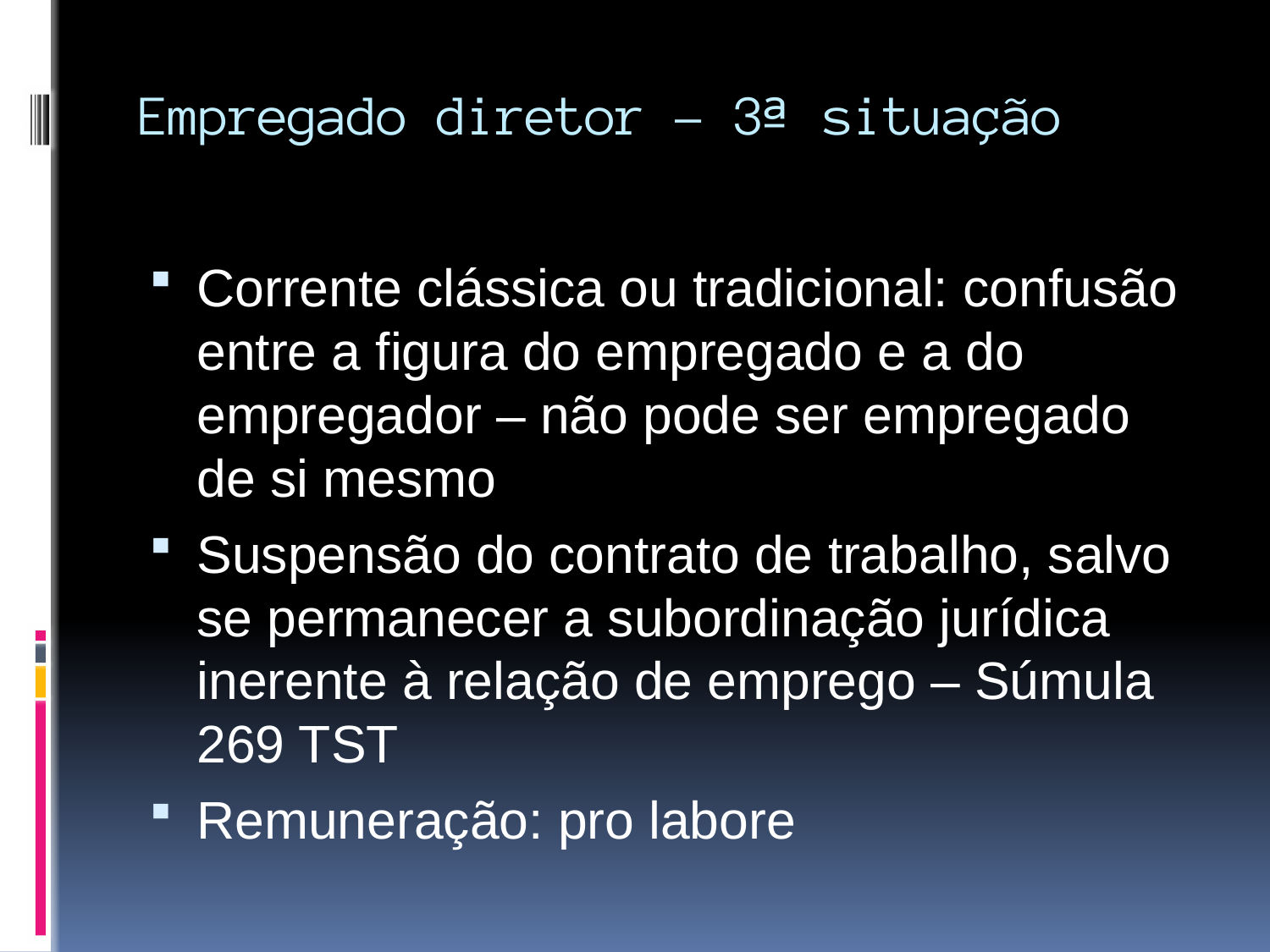

# Empregado diretor – 3ª situação
Corrente clássica ou tradicional: confusão entre a figura do empregado e a do  empregador – não pode ser empregado de si mesmo
Suspensão do contrato de trabalho, salvo se permanecer a subordinação jurídica inerente à relação de emprego – Súmula 269 TST
Remuneração: pro labore